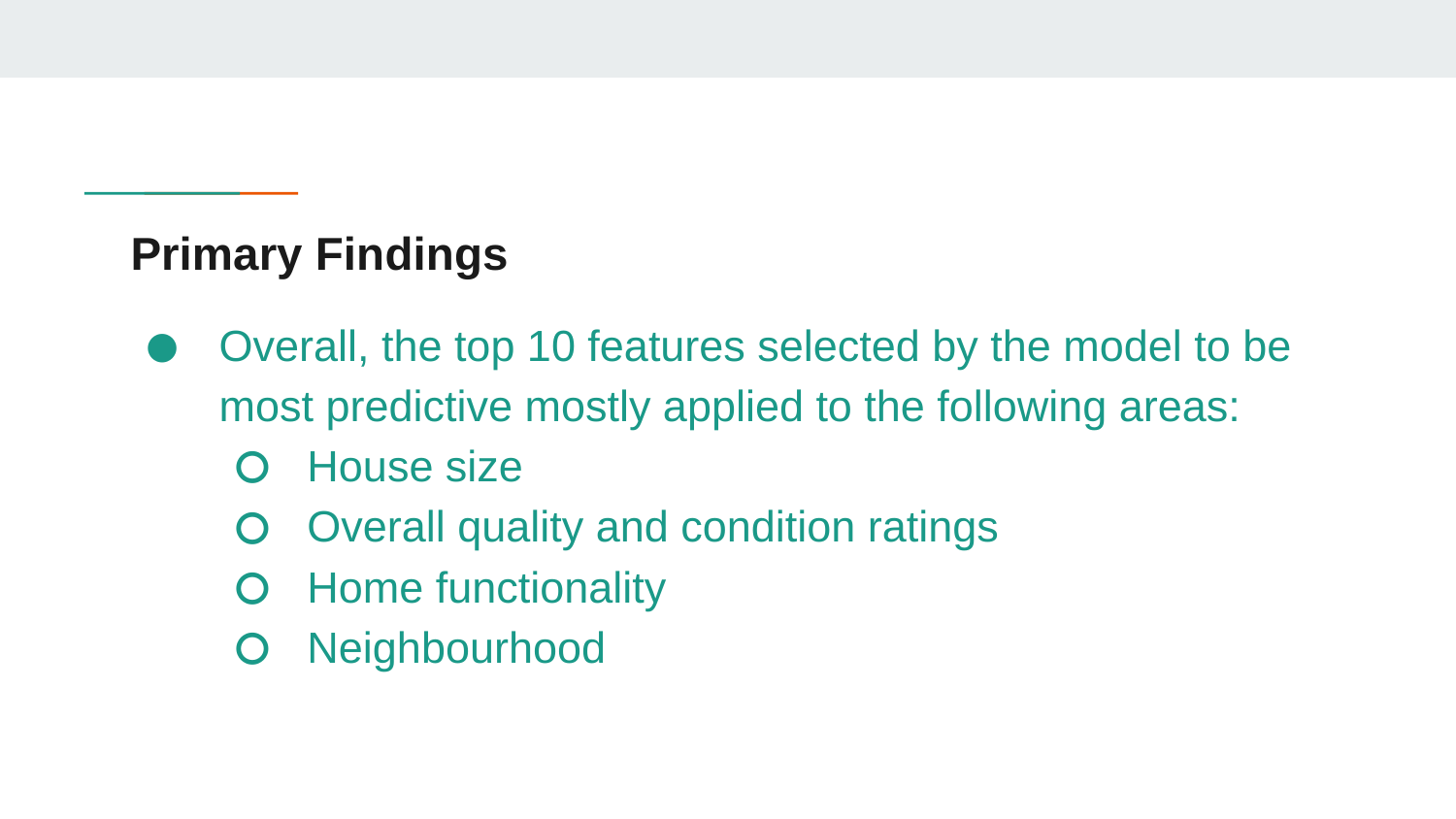

# Primary Findings

Overall, the top 10 features selected by the model to be most predictive mostly applied to the following areas:
House size
Overall quality and condition ratings
Home functionality
Neighbourhood